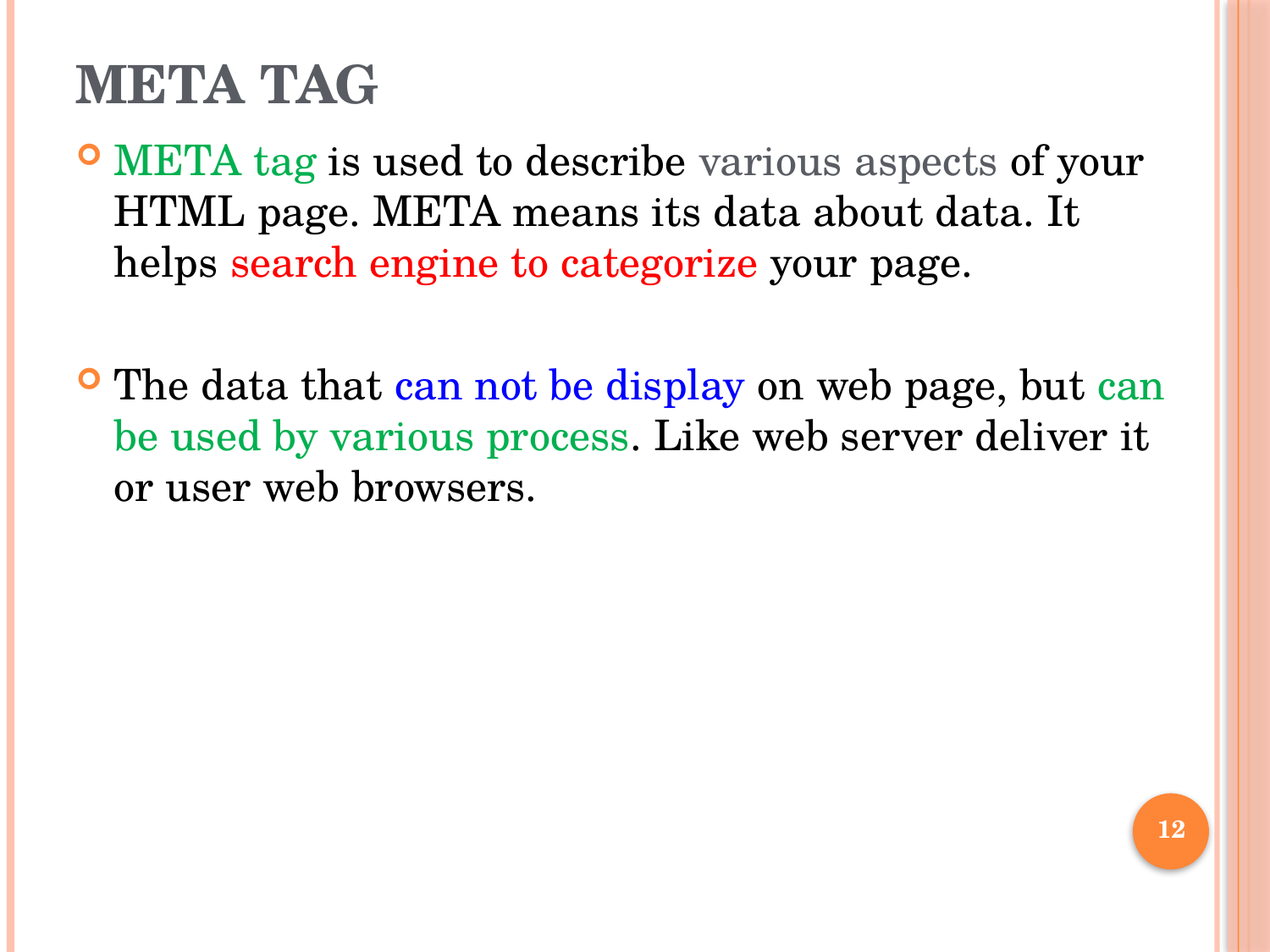

# Meta Tag
META tag is used to describe various aspects of your HTML page. META means its data about data. It helps search engine to categorize your page.

The data that can not be display on web page, but can be used by various process. Like web server deliver it or user web browsers.
12